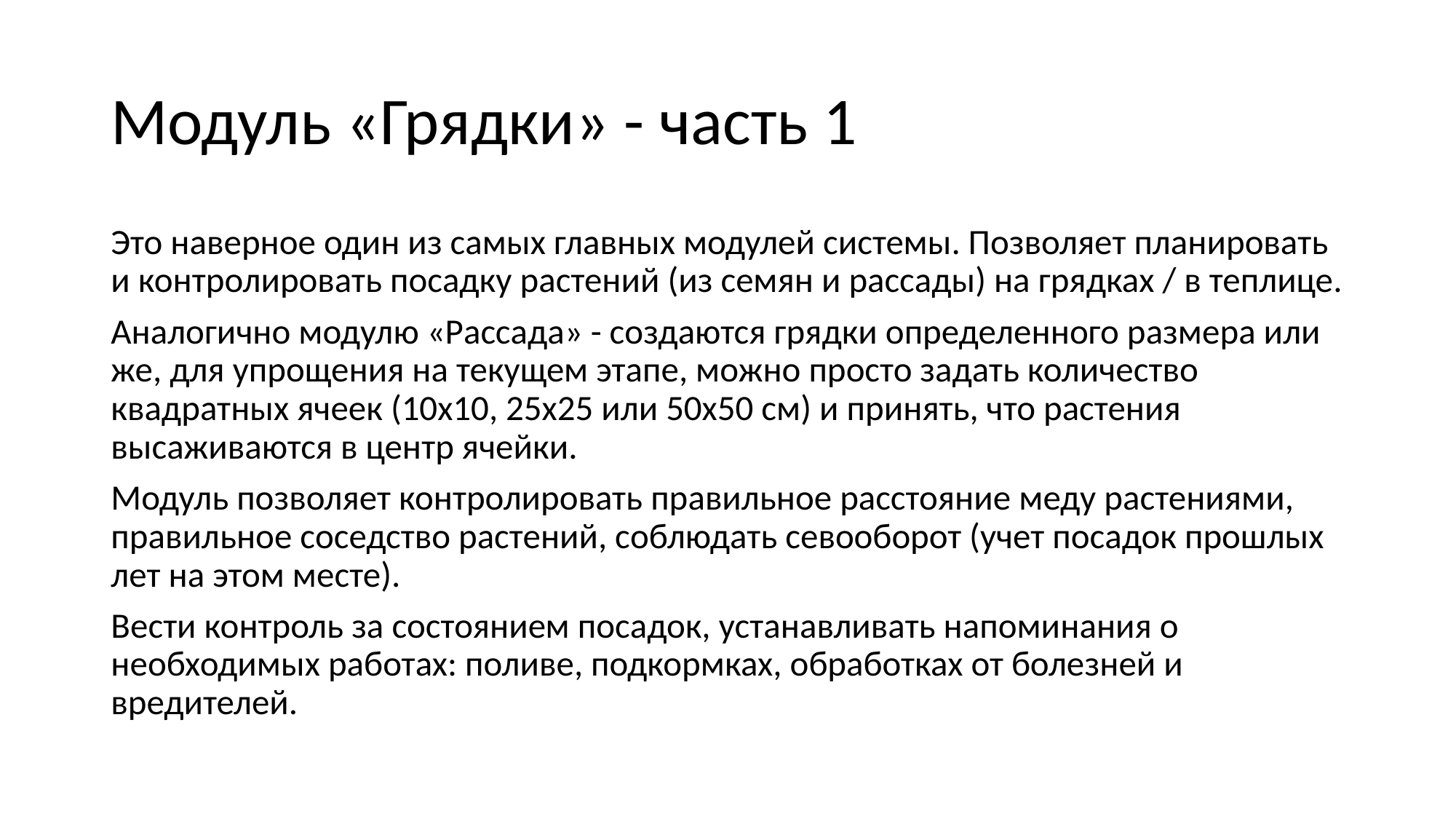

# Модуль «Грядки» - часть 1
Это наверное один из самых главных модулей системы. Позволяет планировать и контролировать посадку растений (из семян и рассады) на грядках / в теплице.
Аналогично модулю «Рассада» - создаются грядки определенного размера или же, для упрощения на текущем этапе, можно просто задать количество квадратных ячеек (10х10, 25х25 или 50х50 см) и принять, что растения высаживаются в центр ячейки.
Модуль позволяет контролировать правильное расстояние меду растениями, правильное соседство растений, соблюдать севооборот (учет посадок прошлых лет на этом месте).
Вести контроль за состоянием посадок, устанавливать напоминания о необходимых работах: поливе, подкормках, обработках от болезней и вредителей.